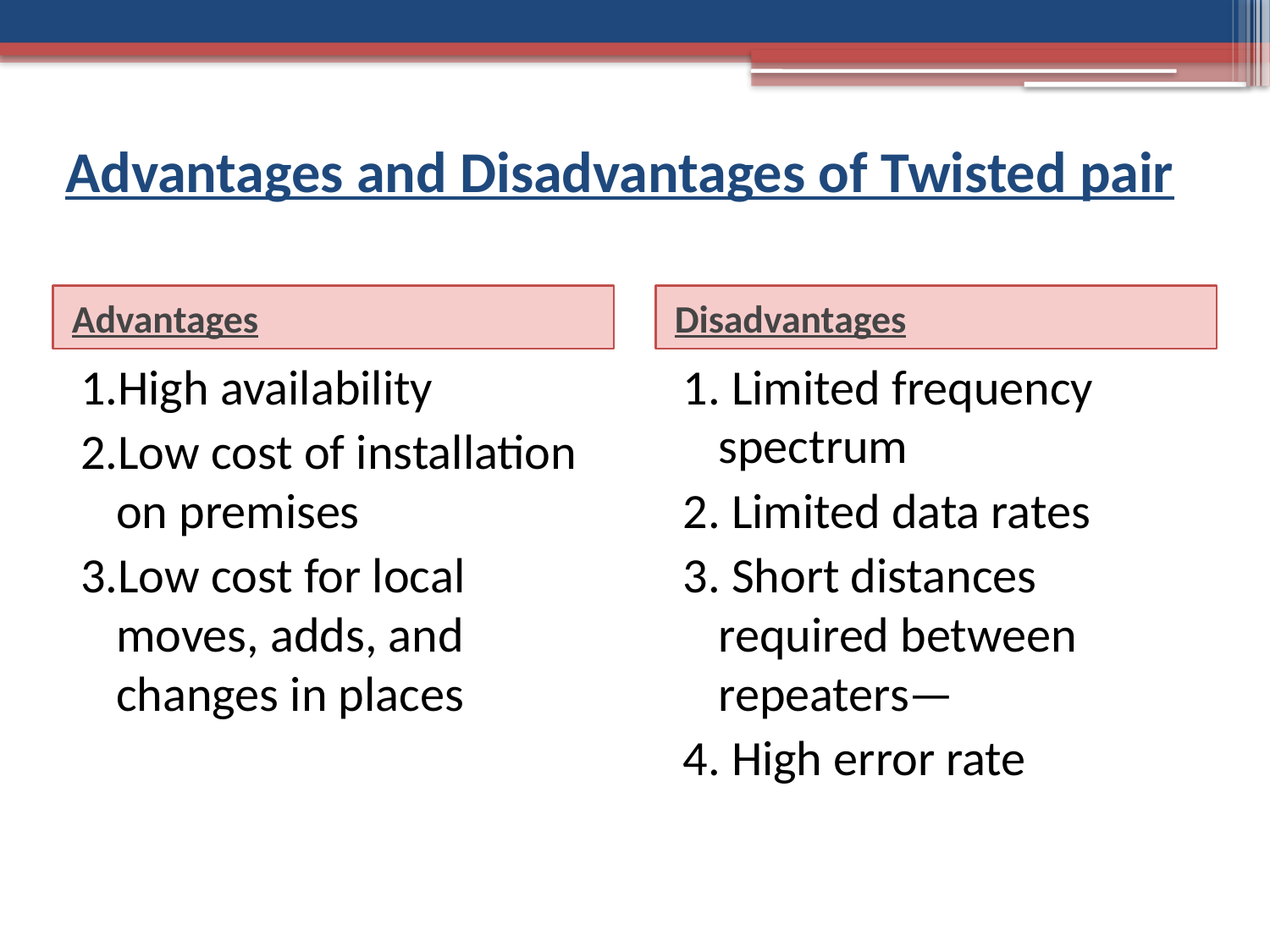

# Advantages and Disadvantages of Twisted pair
Advantages
Disadvantages
1.High availability
2.Low cost of installation on premises
3.Low cost for local moves, adds, and changes in places

1. Limited frequency spectrum
2. Limited data rates
3. Short distances required between repeaters—
4. High error rate